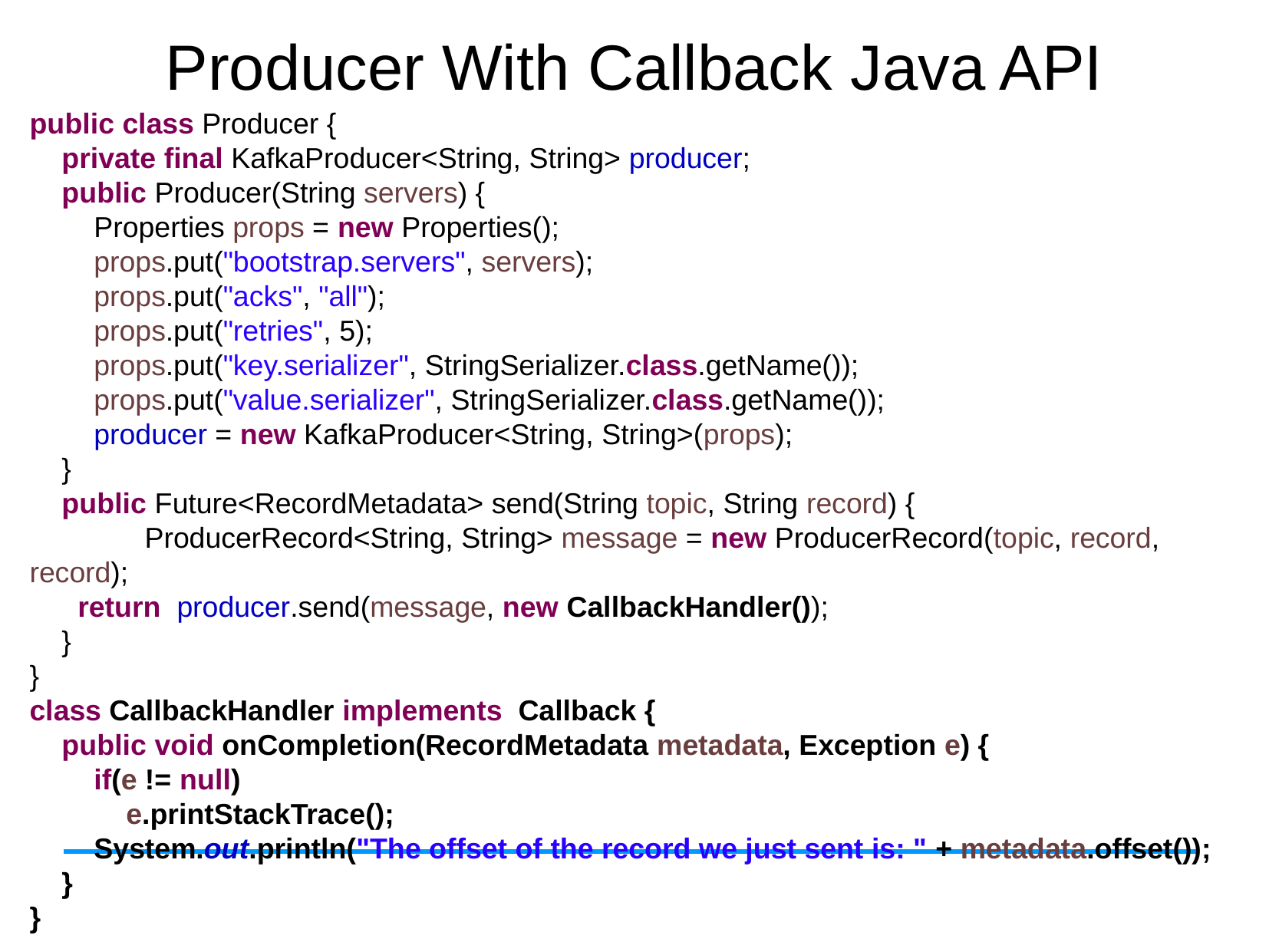

Producer With Callback Java API
public class Producer {
    private final KafkaProducer<String, String> producer;
    public Producer(String servers) {
        Properties props = new Properties();
        props.put("bootstrap.servers", servers);
        props.put("acks", "all");
        props.put("retries", 5);
        props.put("key.serializer", StringSerializer.class.getName());
        props.put("value.serializer", StringSerializer.class.getName());
        producer = new KafkaProducer<String, String>(props);
    }
    public Future<RecordMetadata> send(String topic, String record) {
    	ProducerRecord<String, String> message = new ProducerRecord(topic, record, record);
      return  producer.send(message, new CallbackHandler());
    }
}
class CallbackHandler implements  Callback {
    public void onCompletion(RecordMetadata metadata, Exception e) {
        if(e != null)
            e.printStackTrace();
        System.out.println("The offset of the record we just sent is: " + metadata.offset());
    }
}